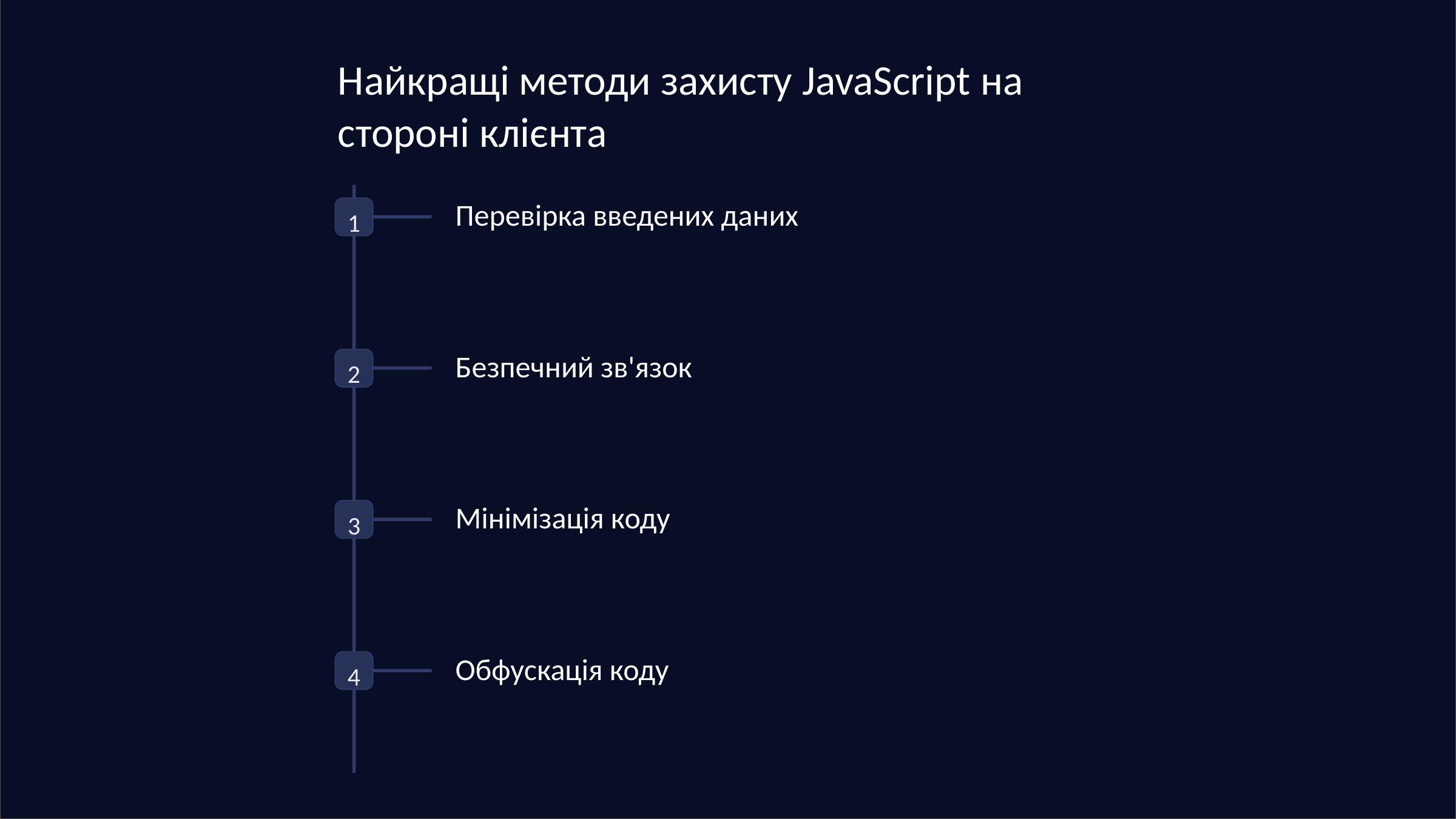

Найкращі методи захисту JavaScript на стороні клієнта

1
Перевірка введених даних

2
Безпечний зв'язок

3
Мінімізація коду

4
Обфускація коду